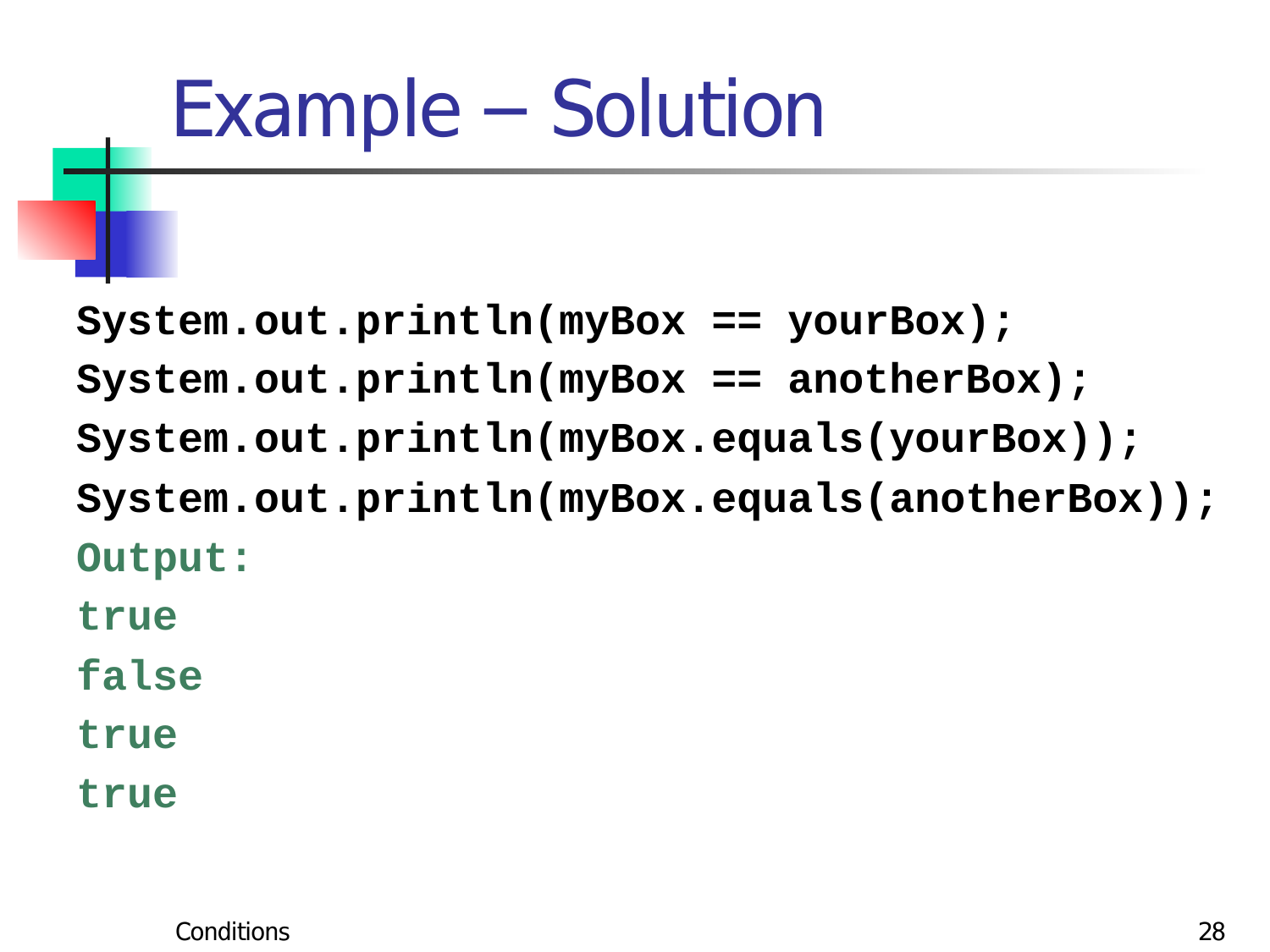

# Example – Solution
System.out.println(myBox == yourBox);
System.out.println(myBox == anotherBox);
System.out.println(myBox.equals(yourBox));
System.out.println(myBox.equals(anotherBox));
Output:
true
false
true
true
Conditions
28